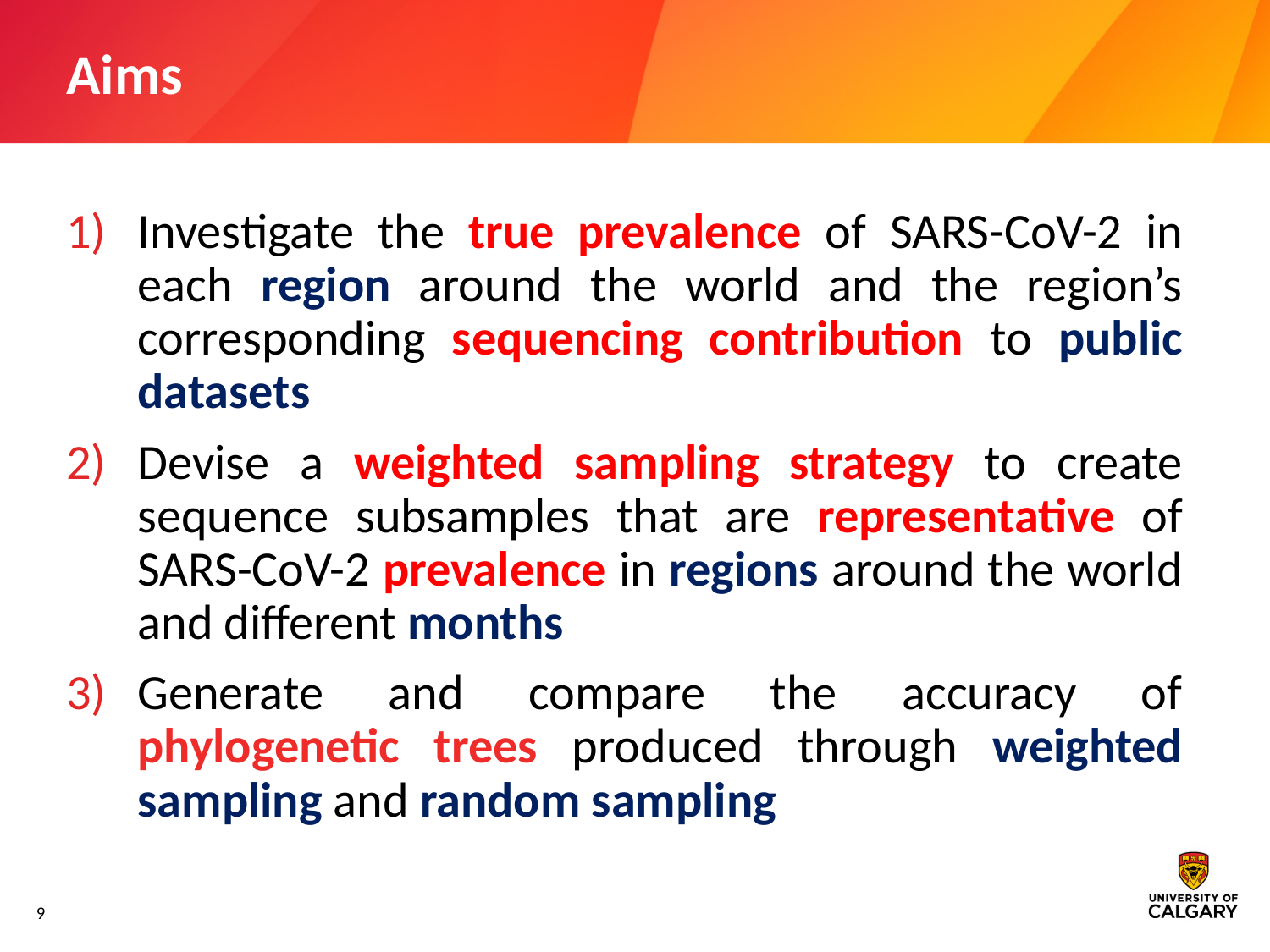

# Aims
Investigate the true prevalence of SARS-CoV-2 in each region around the world and the region’s corresponding sequencing contribution to public datasets
Devise a weighted sampling strategy to create sequence subsamples that are representative of SARS-CoV-2 prevalence in regions around the world and different months
Generate and compare the accuracy of phylogenetic trees produced through weighted sampling and random sampling

9